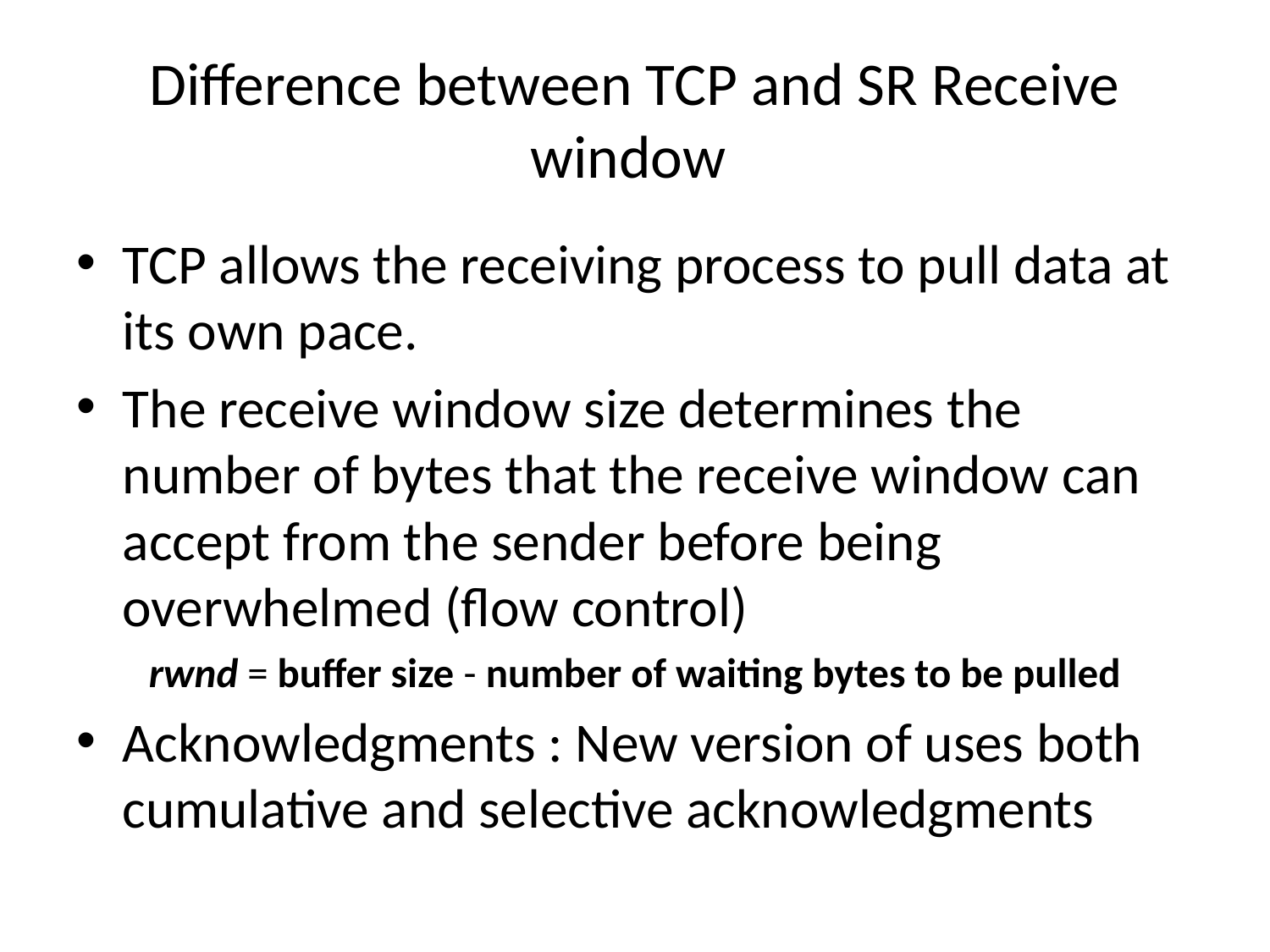

# Difference between TCP and SR Receive window
TCP allows the receiving process to pull data at its own pace.
The receive window size determines the number of bytes that the receive window can accept from the sender before being overwhelmed (flow control)
rwnd = buffer size - number of waiting bytes to be pulled
Acknowledgments : New version of uses both cumulative and selective acknowledgments